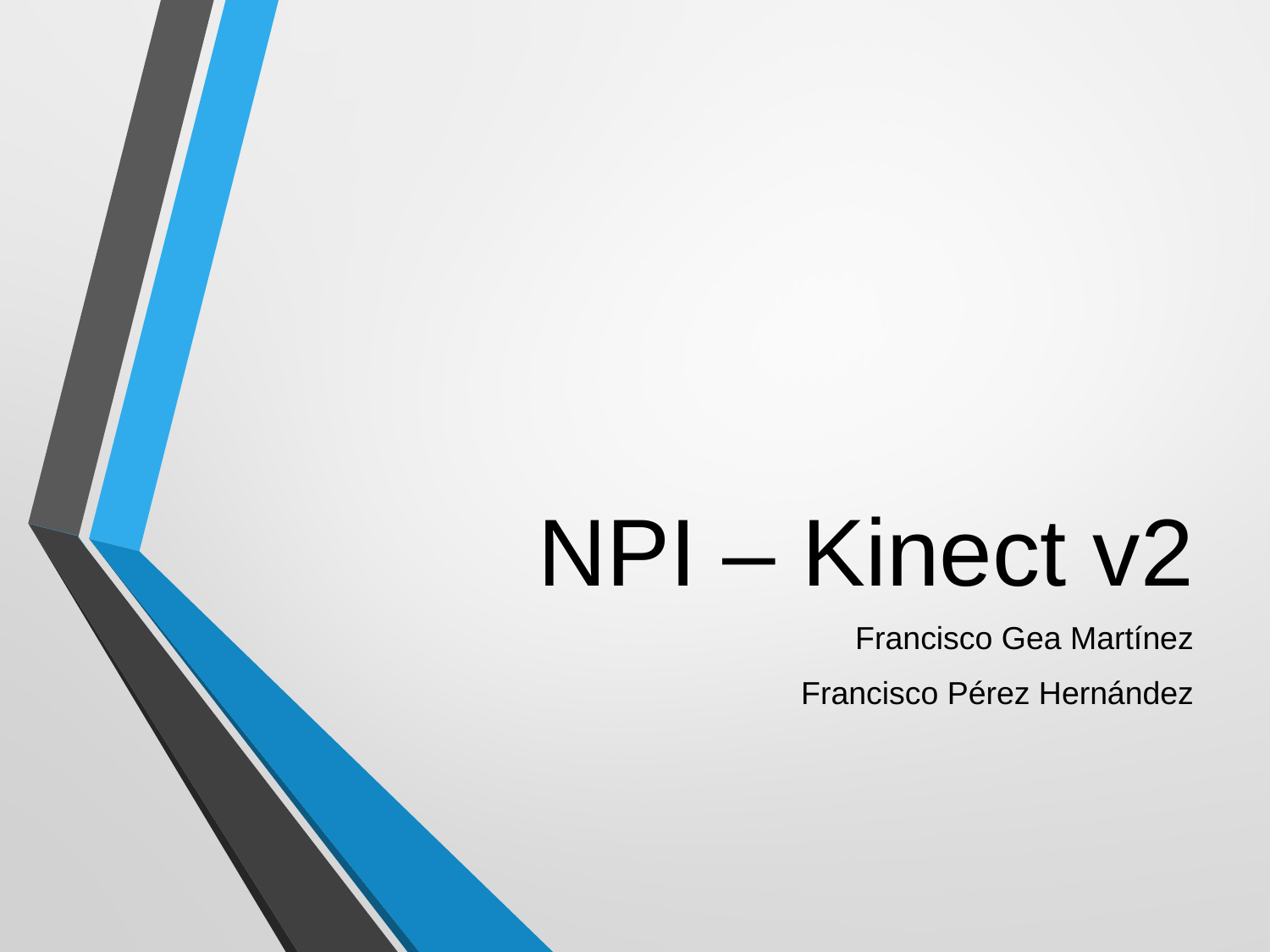

# NPI – Kinect v2
Francisco Gea Martínez
Francisco Pérez Hernández